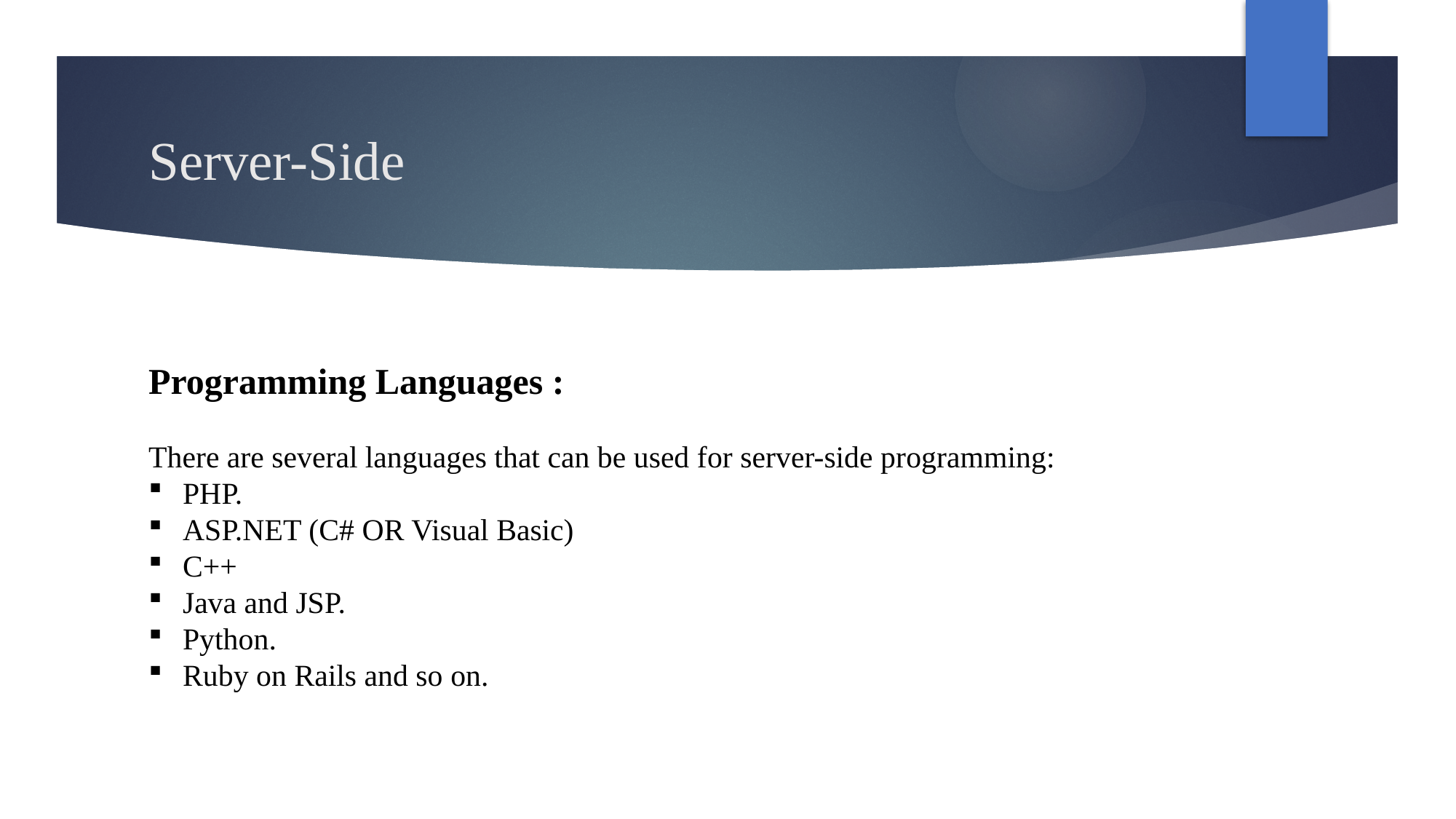

# Server-Side
Programming Languages :

There are several languages that can be used for server-side programming:
PHP.
ASP.NET (C# OR Visual Basic)
C++
Java and JSP.
Python.
Ruby on Rails and so on.